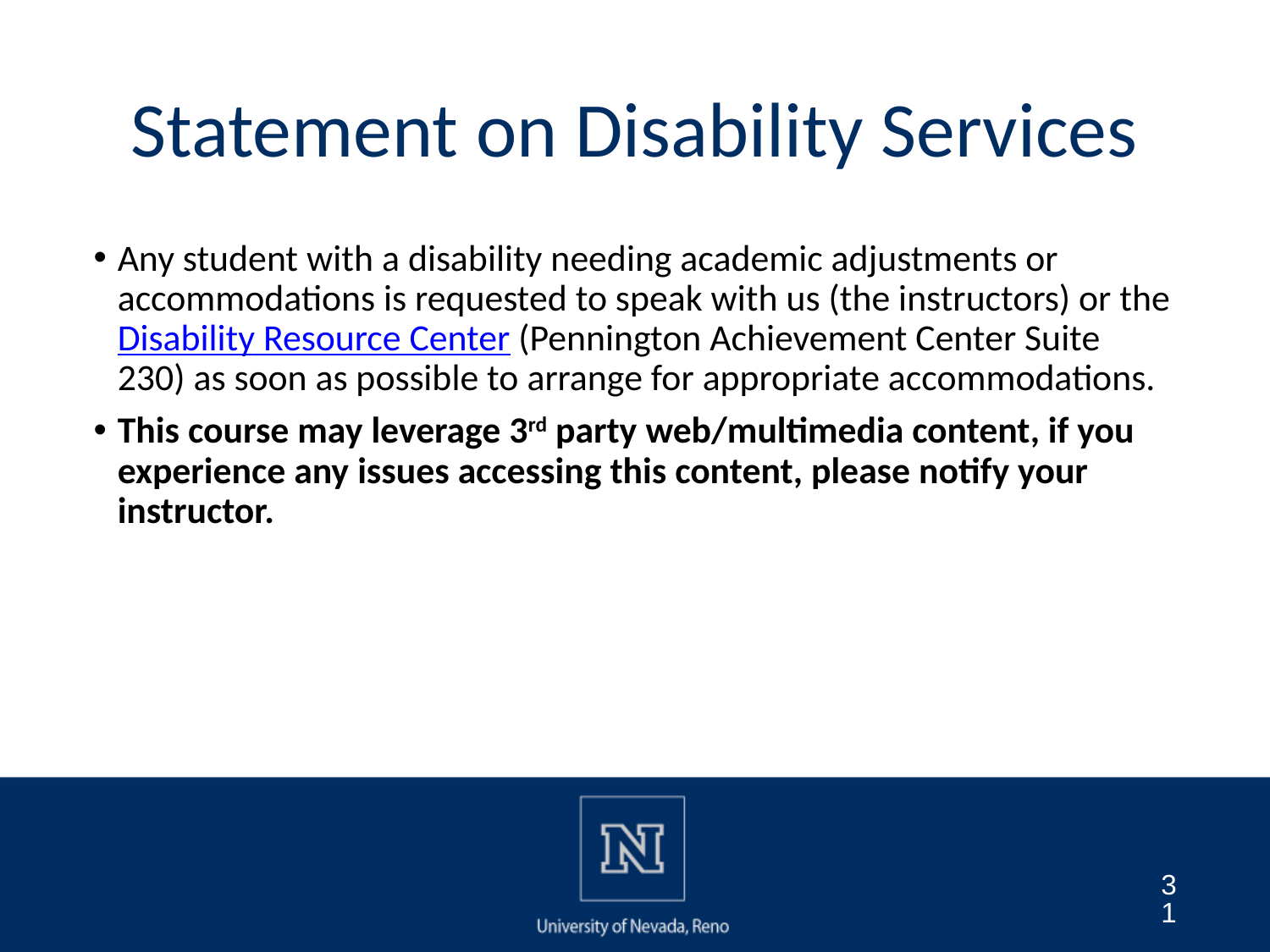

# Statement on Disability Services

Any student with a disability needing academic adjustments or accommodations is requested to speak with us (the instructors) or the Disability Resource Center (Pennington Achievement Center Suite 230) as soon as possible to arrange for appropriate accommodations.
This course may leverage 3rd party web/multimedia content, if you experience any issues accessing this content, please notify your instructor.
31